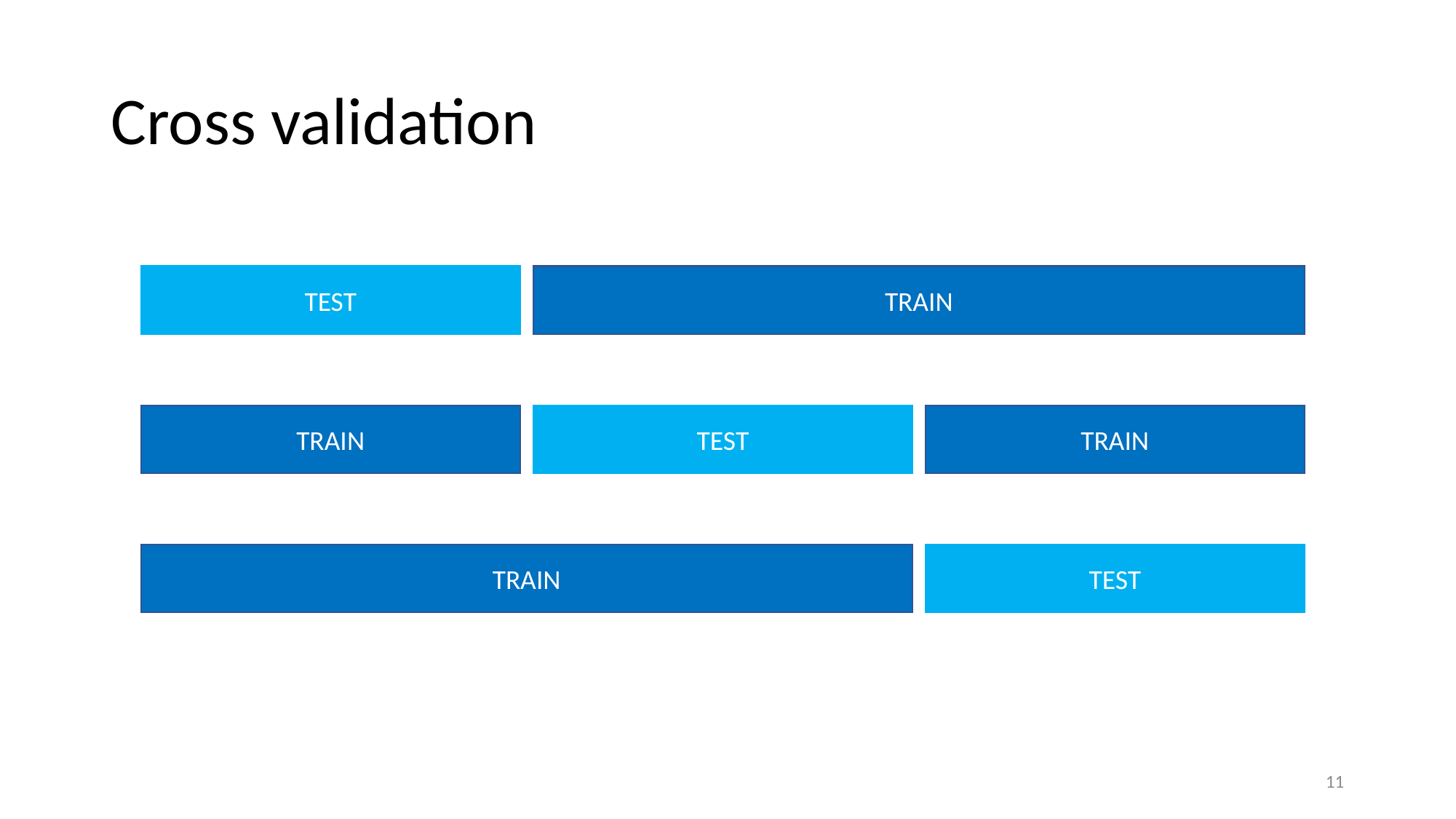

# Cross validation
TEST
TRAIN
TRAIN
TEST
TRAIN
TRAIN
TEST
11